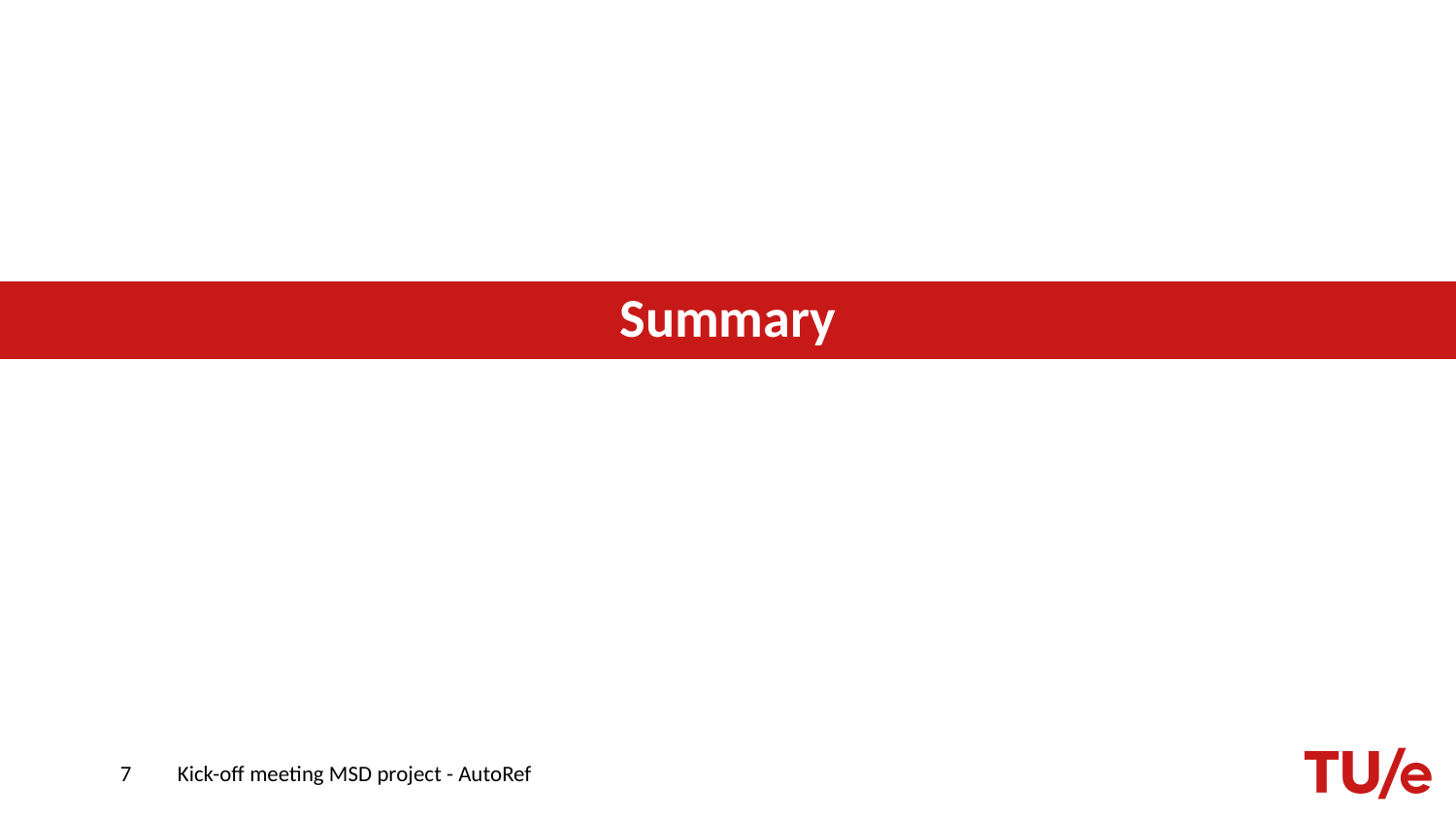

# Summary
7
Kick-off meeting MSD project - AutoRef